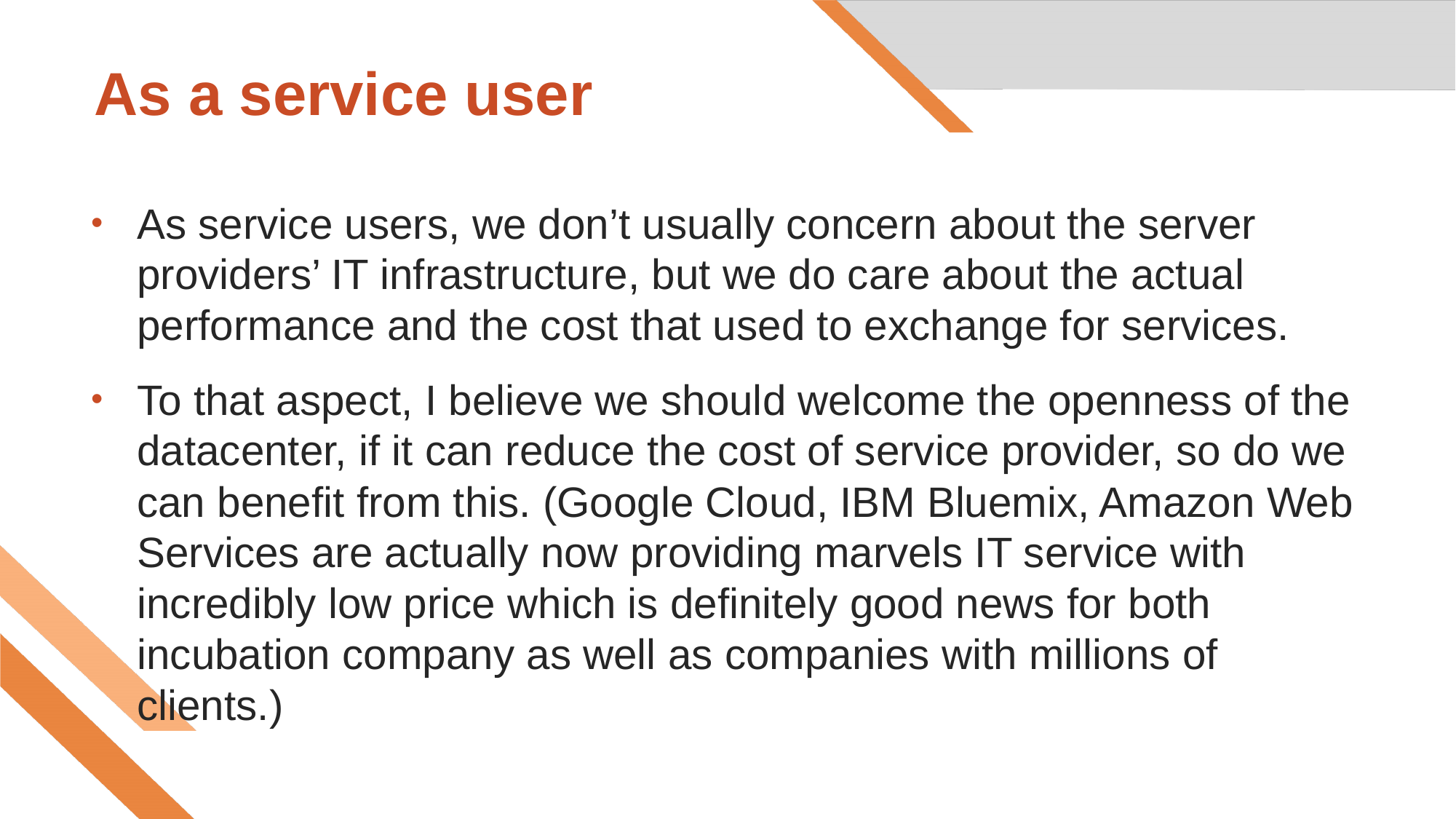

# As a service user
As service users, we don’t usually concern about the server providers’ IT infrastructure, but we do care about the actual performance and the cost that used to exchange for services.
To that aspect, I believe we should welcome the openness of the datacenter, if it can reduce the cost of service provider, so do we can benefit from this. (Google Cloud, IBM Bluemix, Amazon Web Services are actually now providing marvels IT service with incredibly low price which is definitely good news for both incubation company as well as companies with millions of clients.)